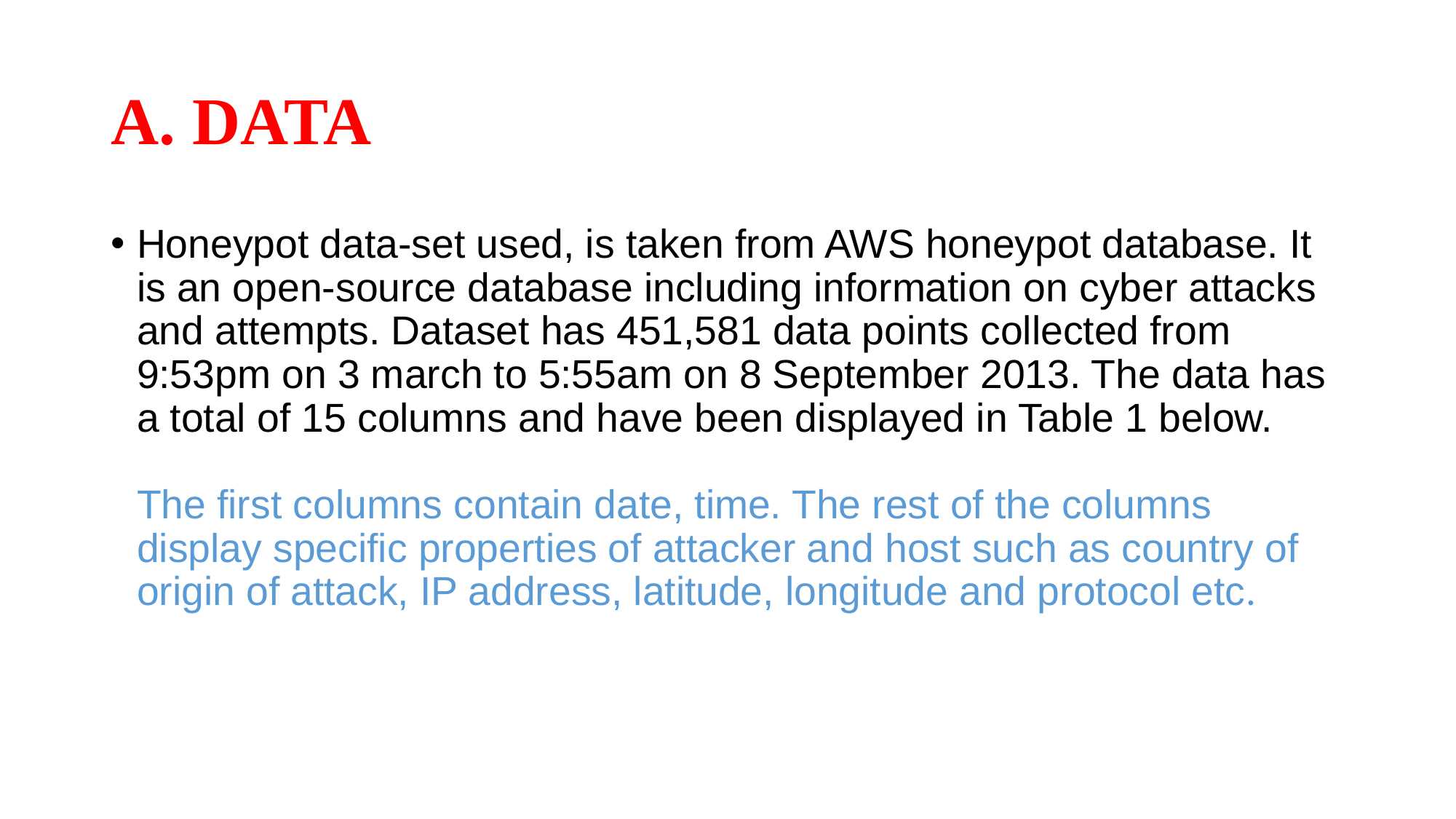

# A. DATA
Honeypot data-set used, is taken from AWS honeypot database. It is an open-source database including information on cyber attacks and attempts. Dataset has 451,581 data points collected from 9:53pm on 3 march to 5:55am on 8 September 2013. The data has a total of 15 columns and have been displayed in Table 1 below.
The first columns contain date, time. The rest of the columns display specific properties of attacker and host such as country of origin of attack, IP address, latitude, longitude and protocol etc.